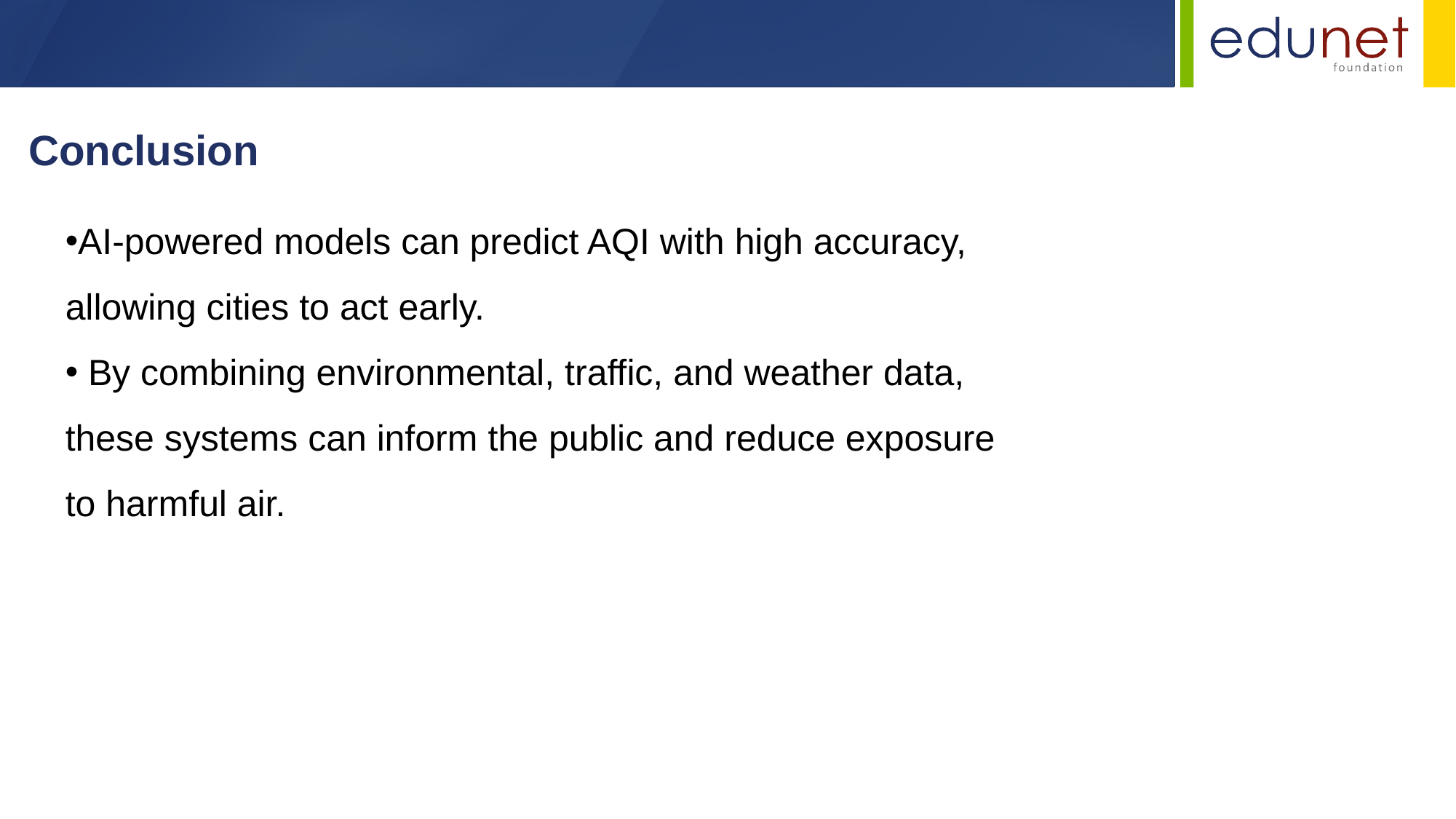

Conclusion
AI-powered models can predict AQI with high accuracy, allowing cities to act early.
 By combining environmental, traffic, and weather data, these systems can inform the public and reduce exposure to harmful air.